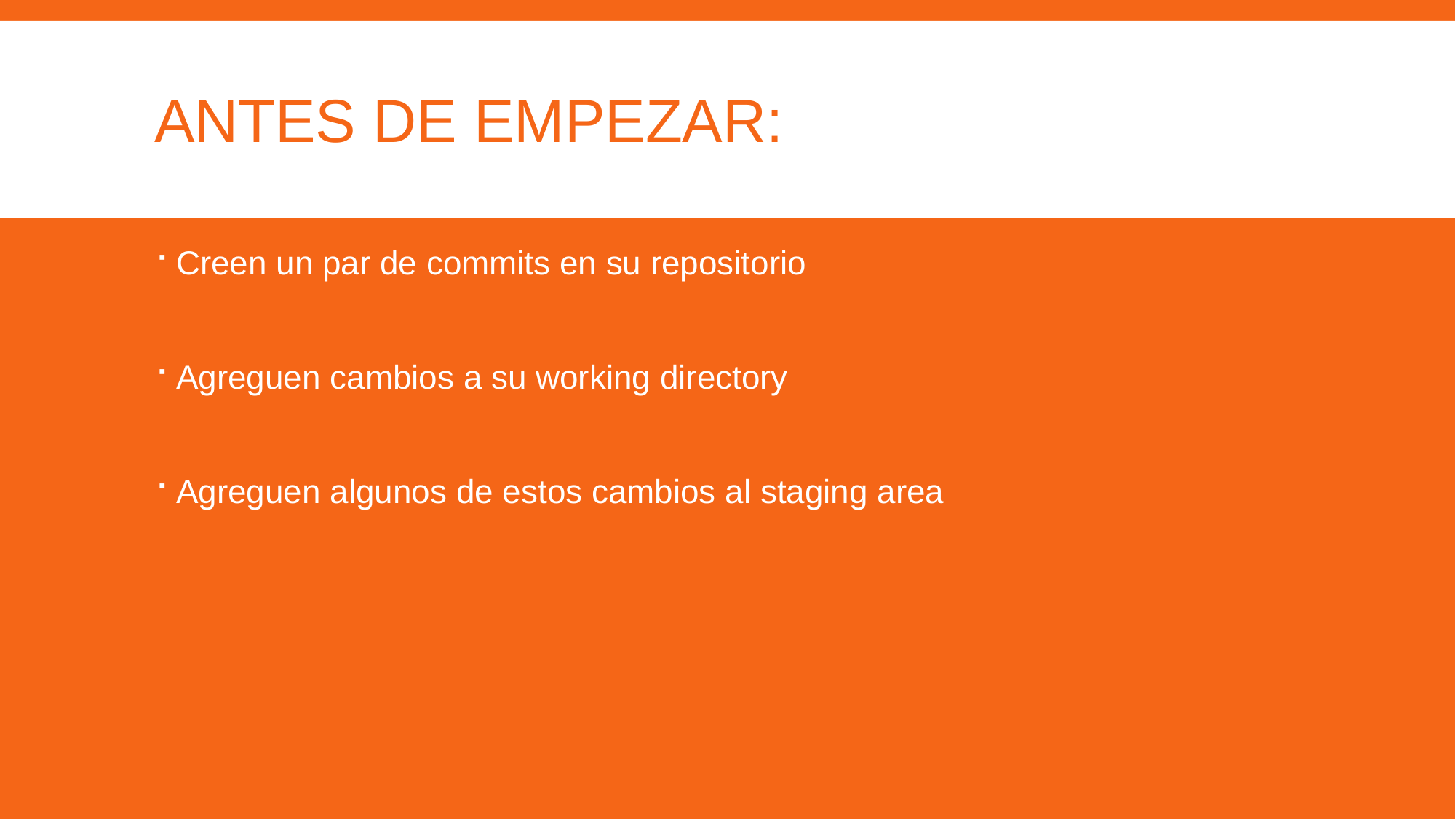

# Antes de empezar:
Creen un par de commits en su repositorio

Agreguen cambios a su working directory

Agreguen algunos de estos cambios al staging area